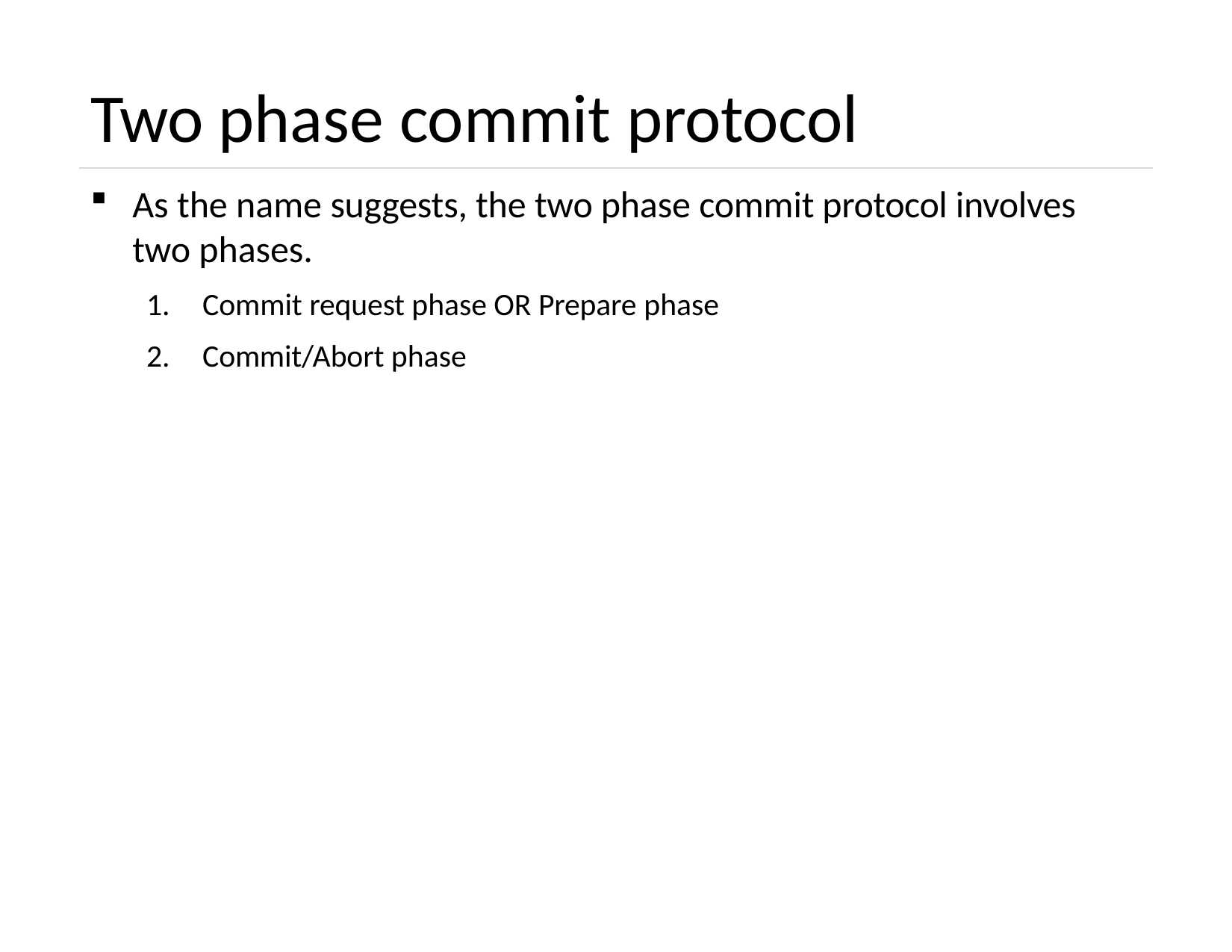

# Two phase commit protocol

As the name suggests, the two phase commit protocol involves  two phases.
Commit request phase OR Prepare phase
Commit/Abort phase
Unit – 6: Transaction Management
35
Darshan Institute of Engineering & Technology
31